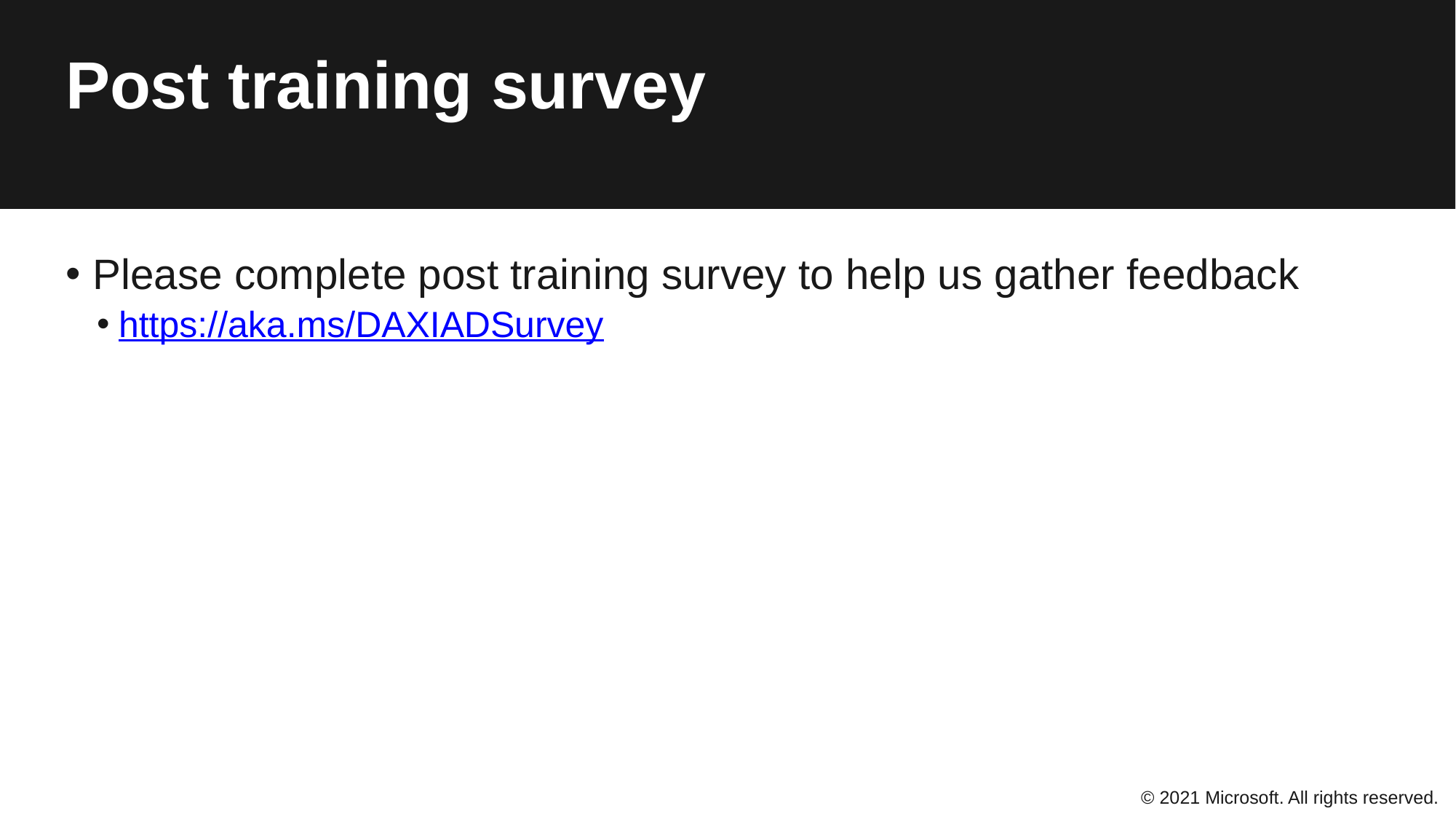

# Post training survey

Please complete post training survey to help us gather feedback
https://aka.ms/DAXIADSurvey

© 2021 Microsoft. All rights reserved.